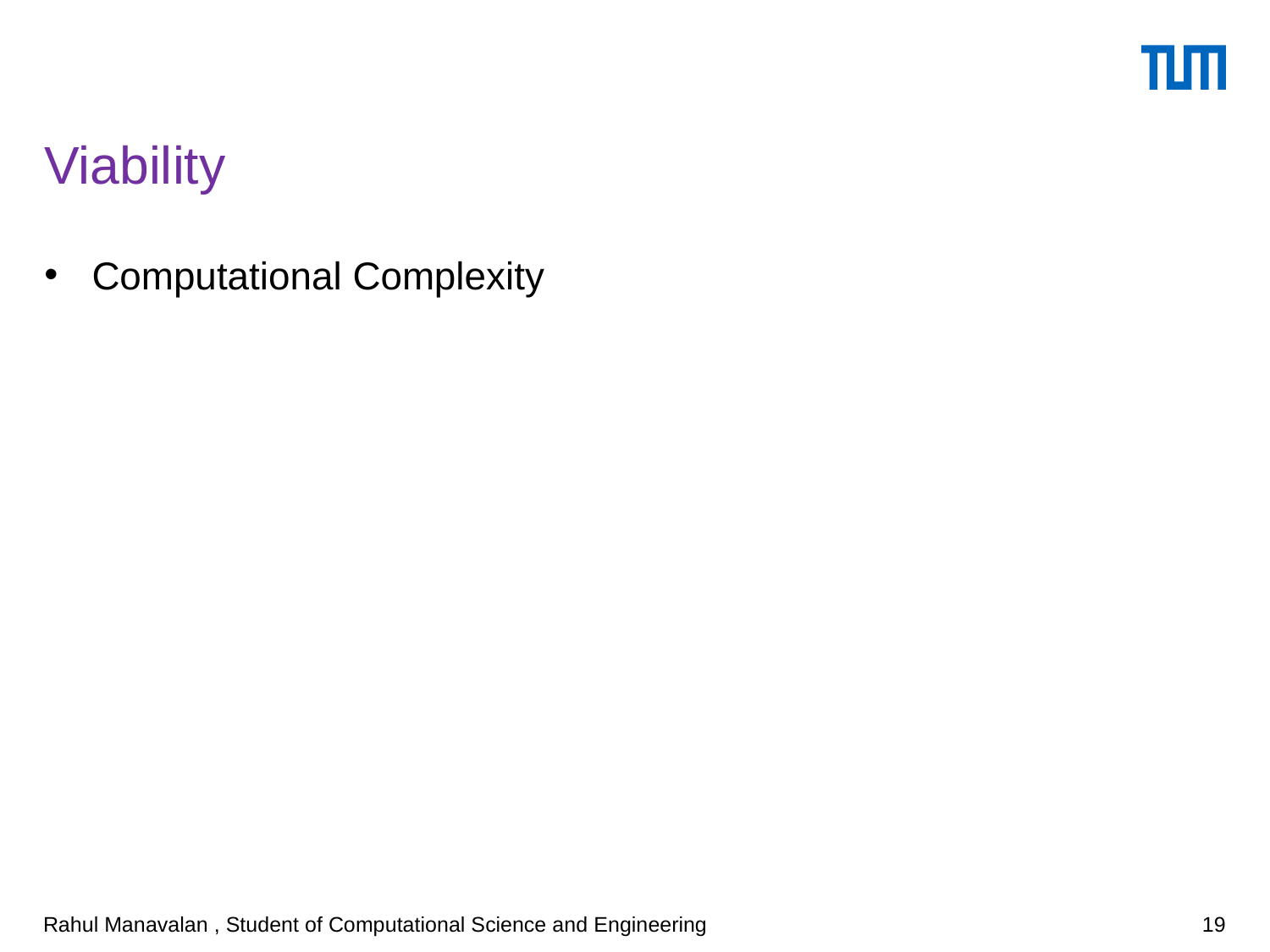

# Viability
Computational Complexity

Rahul Manavalan , Student of Computational Science and Engineering
19